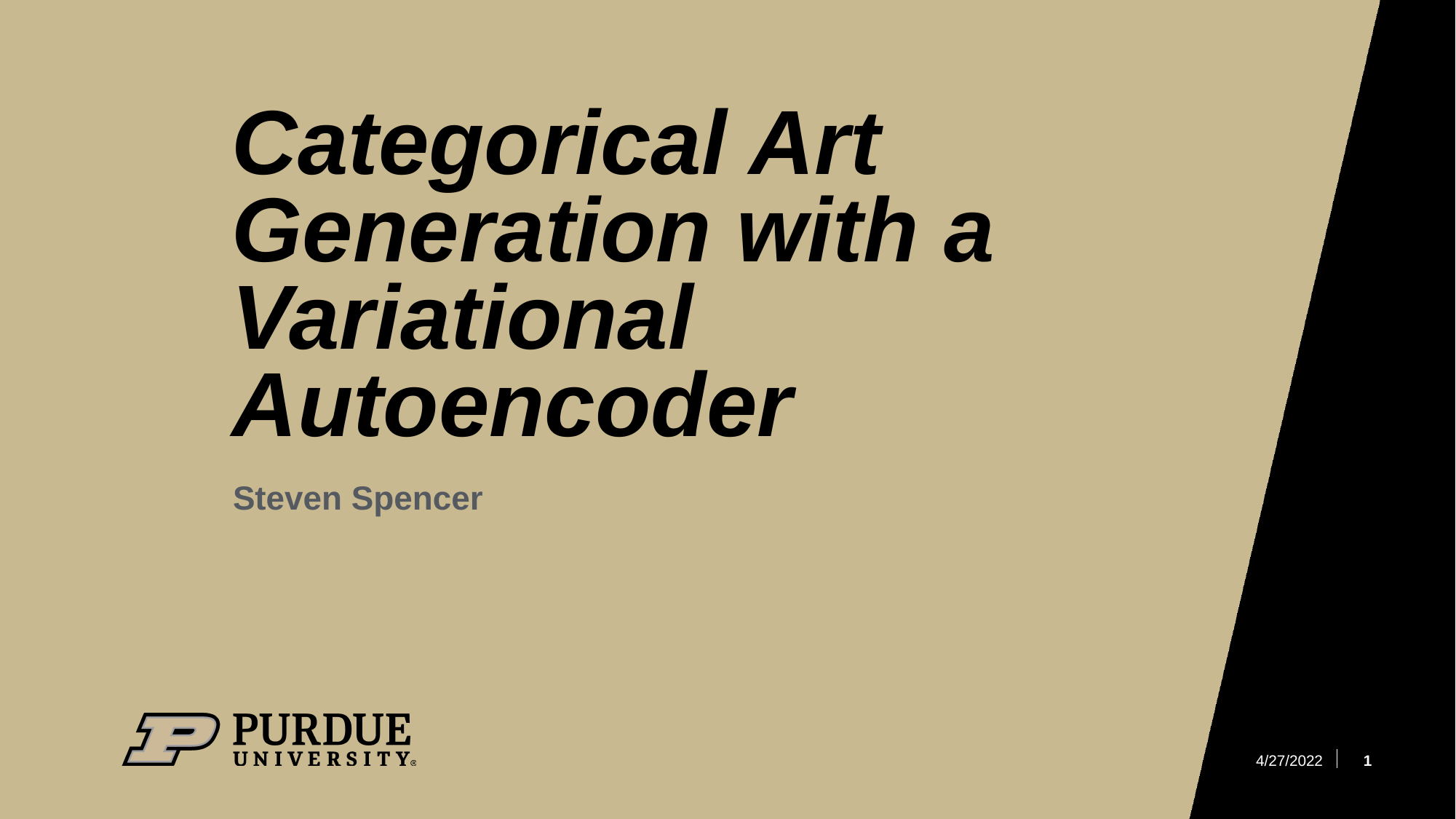

# Categorical Art Generation with a Variational Autoencoder
Steven Spencer
1
4/27/2022